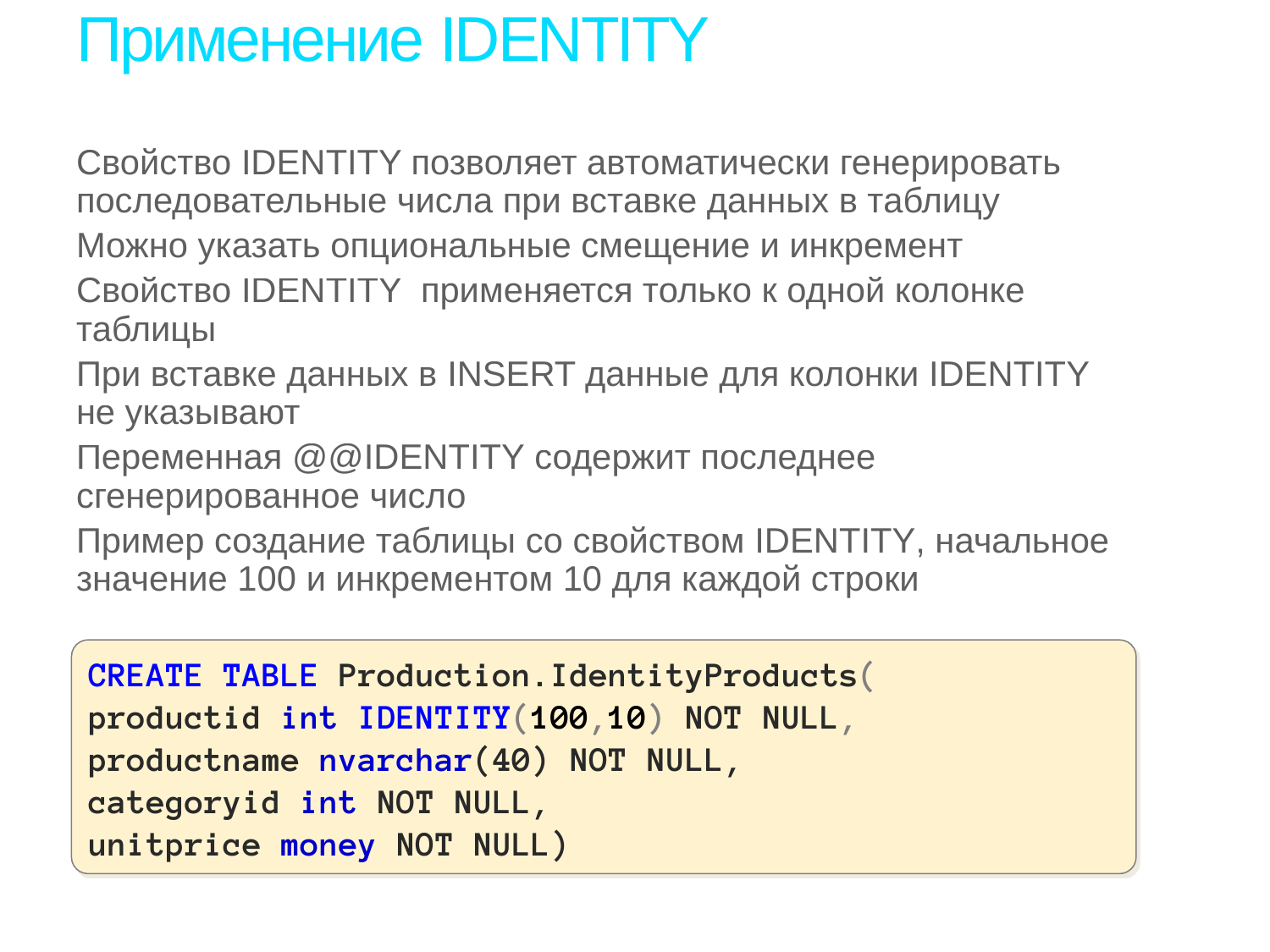

# Применение IDENTITY
Свойство IDENTITY позволяет автоматически генерировать последовательные числа при вставке данных в таблицу
Можно указать опциональные смещение и инкремент
Свойство IDENTITY  применяется только к одной колонке таблицы
При вставке данных в INSERT данные для колонки IDENTITY не указывают
Переменная @@IDENTITY содержит последнее сгенерированное число
Пример создание таблицы со свойством IDENTITY, начальное значение 100 и инкрементом 10 для каждой строки

CREATE TABLE Production.IdentityProducts(
productid int IDENTITY(100,10) NOT NULL,
productname nvarchar(40) NOT NULL,
categoryid int NOT NULL,
unitprice money NOT NULL)